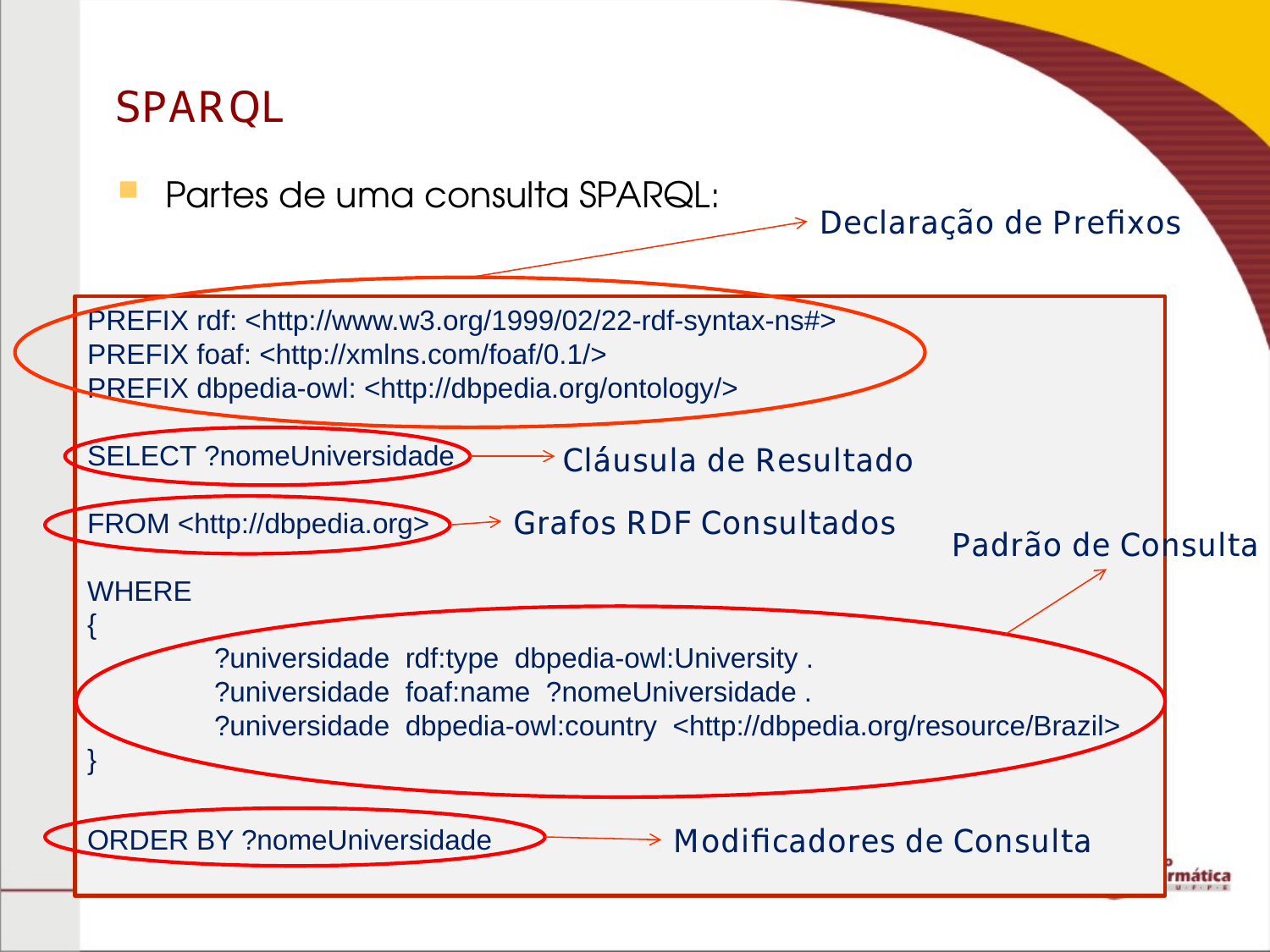

# SPARQL
Partes de uma consulta SPARQL:
Declaração de Prefixos

PREFIX rdf: <http://www.w3.org/1999/02/22-rdf-syntax-ns#>
PREFIX foaf: <http://xmlns.com/foaf/0.1/>
PREFIX dbpedia-owl: <http://dbpedia.org/ontology/>

SELECT ?nomeUniversidade

FROM <http://dbpedia.org>

WHERE
{
	?universidade  rdf:type  dbpedia-owl:University .
	?universidade  foaf:name  ?nomeUniversidade .
	?universidade  dbpedia-owl:country  <http://dbpedia.org/resource/Brazil> .
}

ORDER BY ?nomeUniversidade

Cláusula de Resultado

Grafos RDF Consultados
Padrão de Consulta

Modificadores de Consulta